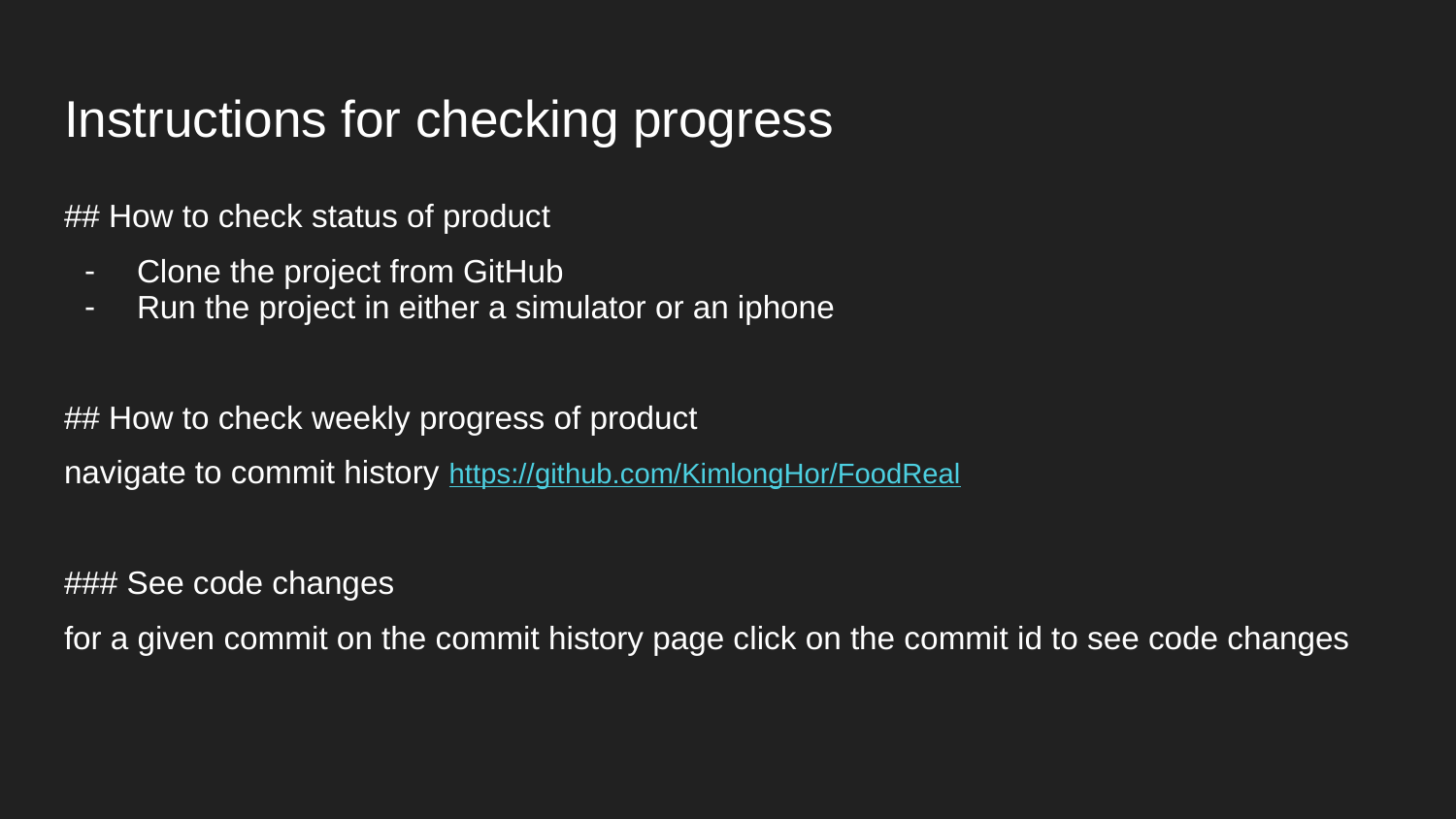

# Instructions for checking progress
## How to check status of product
Clone the project from GitHub
Run the project in either a simulator or an iphone

## How to check weekly progress of product
navigate to commit history https://github.com/KimlongHor/FoodReal

### See code changes
for a given commit on the commit history page click on the commit id to see code changes